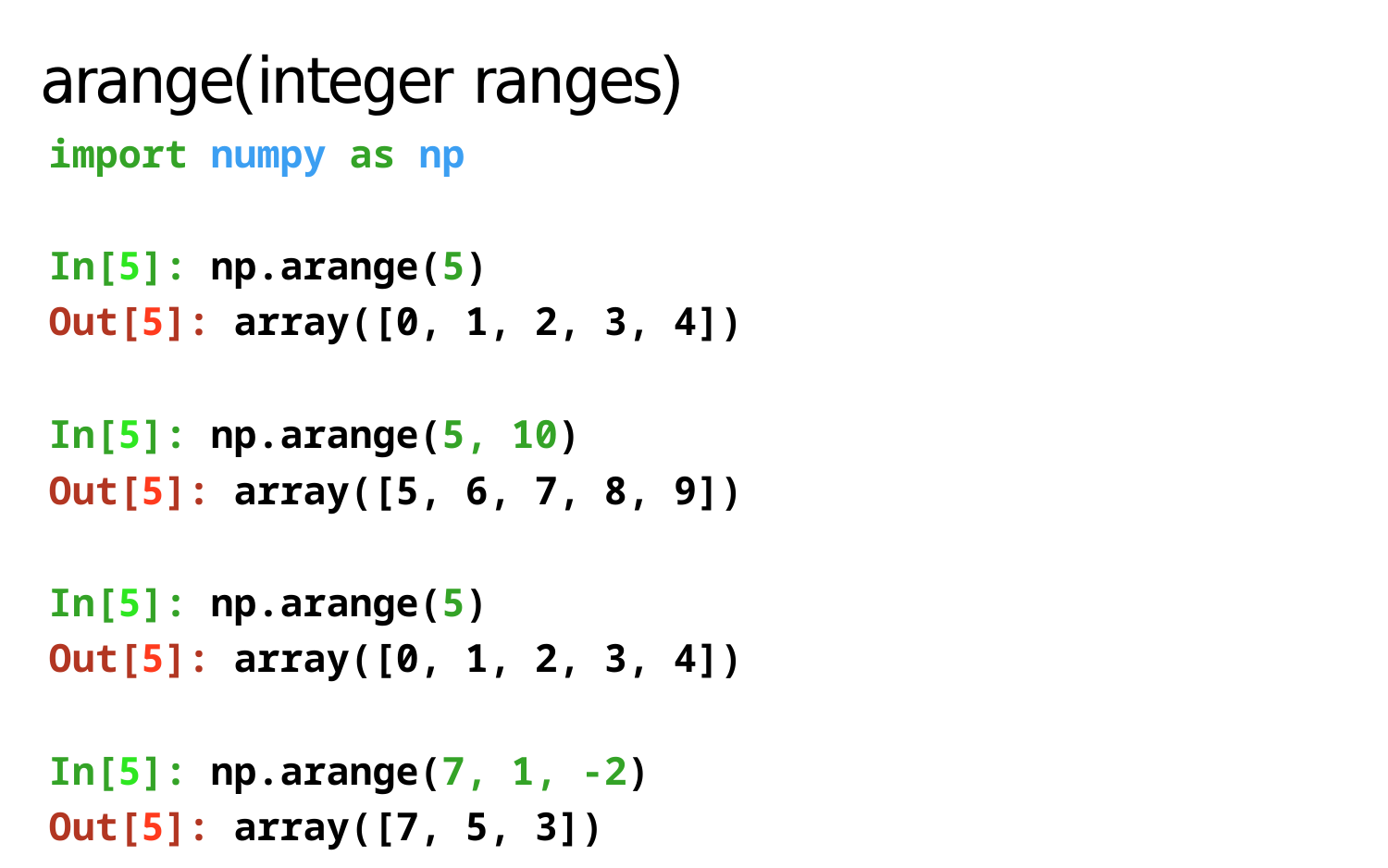

# arange(integer ranges)

import numpy as np

In[5]: np.arange(5)
Out[5]: array([0, 1, 2, 3, 4])

In[5]: np.arange(5, 10)
Out[5]: array([5, 6, 7, 8, 9])

In[5]: np.arange(5)
Out[5]: array([0, 1, 2, 3, 4])

In[5]: np.arange(7, 1, -2)
Out[5]: array([7, 5, 3])